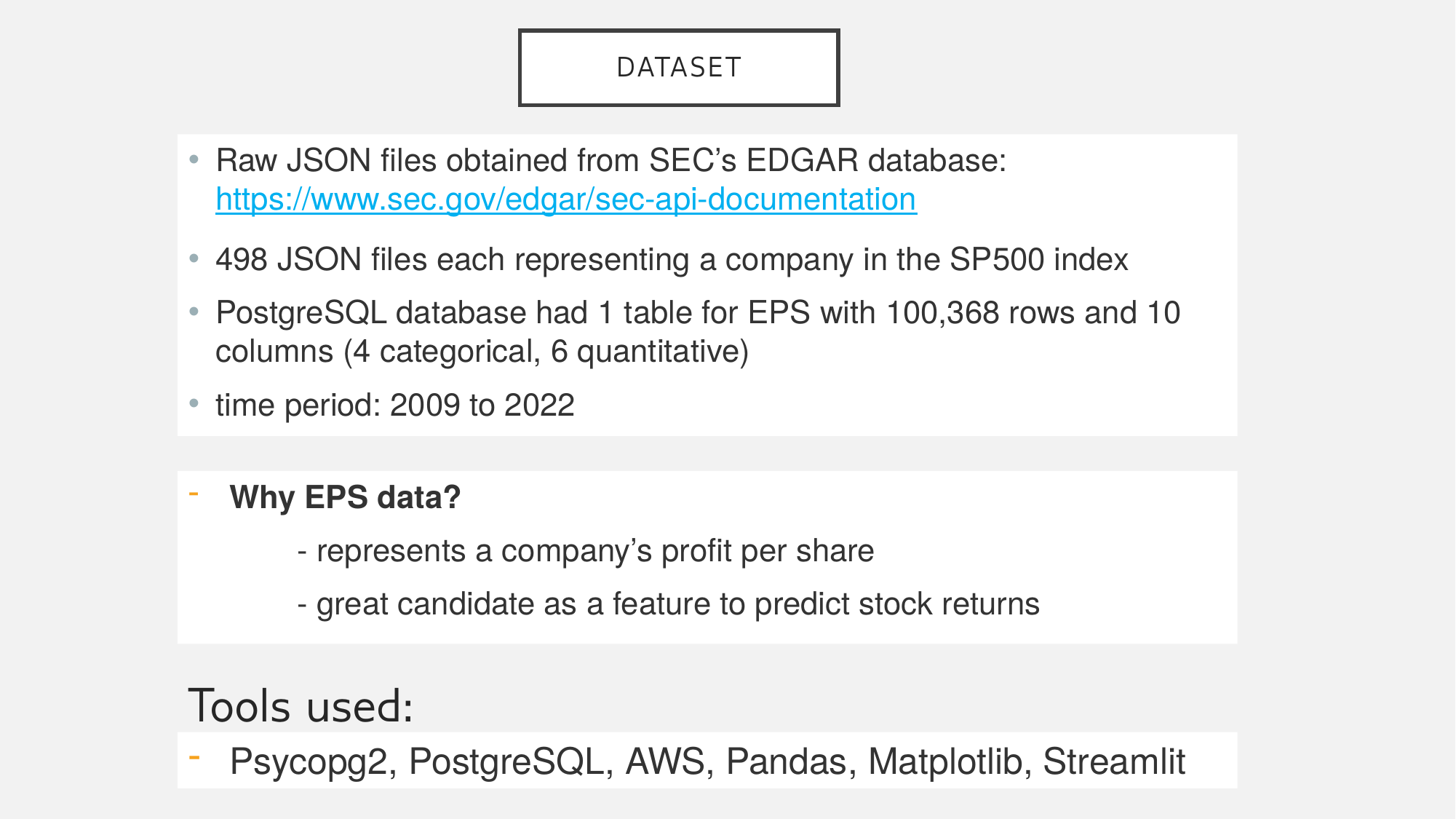

# Dataset
Raw JSON files obtained from SEC’s EDGAR database: https://www.sec.gov/edgar/sec-api-documentation
498 JSON files each representing a company in the SP500 index
PostgreSQL database had 1 table for EPS with 100,368 rows and 10 columns (4 categorical, 6 quantitative)
time period: 2009 to 2022

Why EPS data?
	- represents a company’s profit per share
	- great candidate as a feature to predict stock returns
Tools used:
Psycopg2, PostgreSQL, AWS, Pandas, Matplotlib, Streamlit